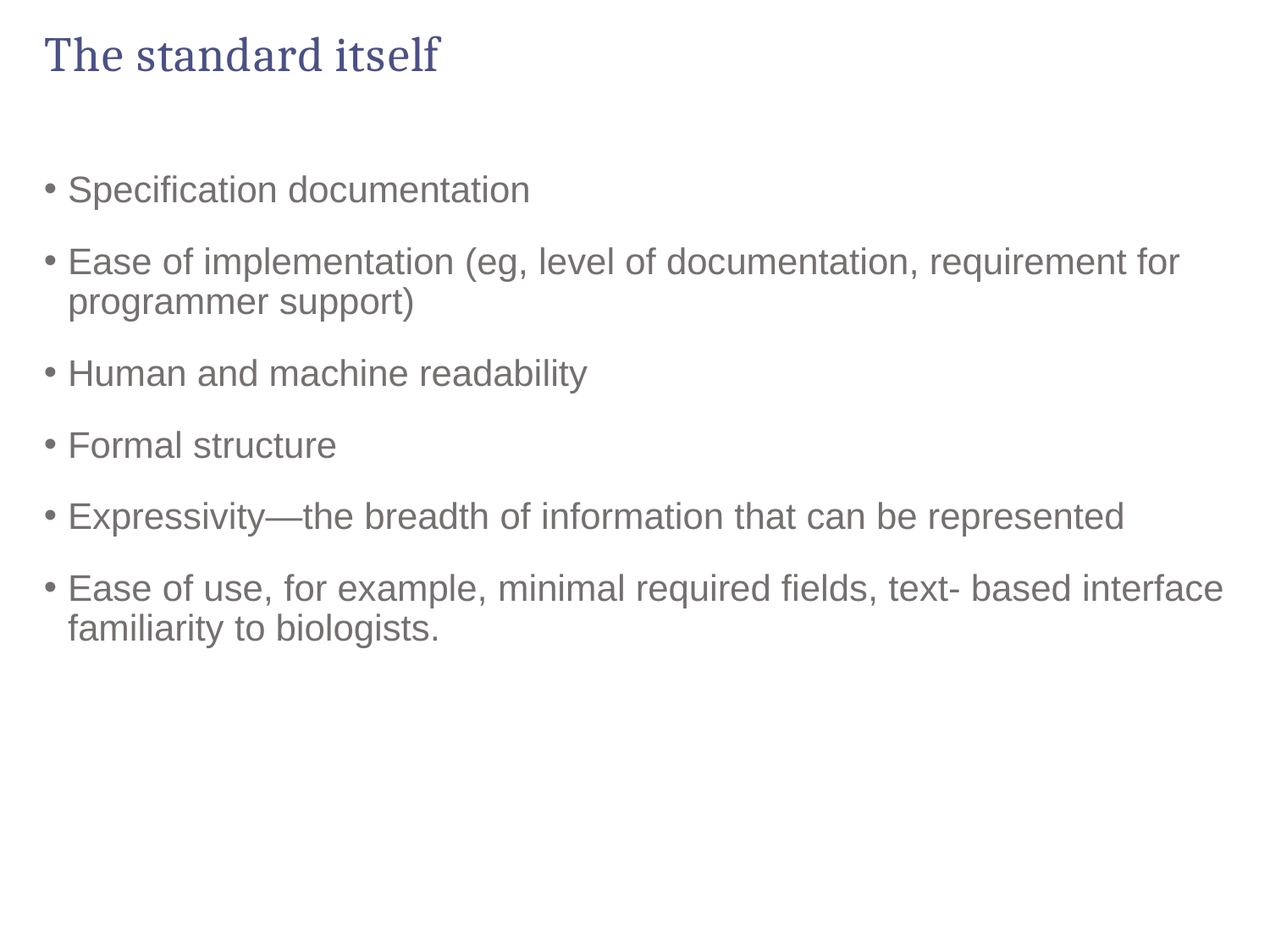

# The standard itself
Specification documentation
Ease of implementation (eg, level of documentation, requirement for programmer support)
Human and machine readability
Formal structure
Expressivity—the breadth of information that can be represented
Ease of use, for example, minimal required fields, text- based interface familiarity to biologists.